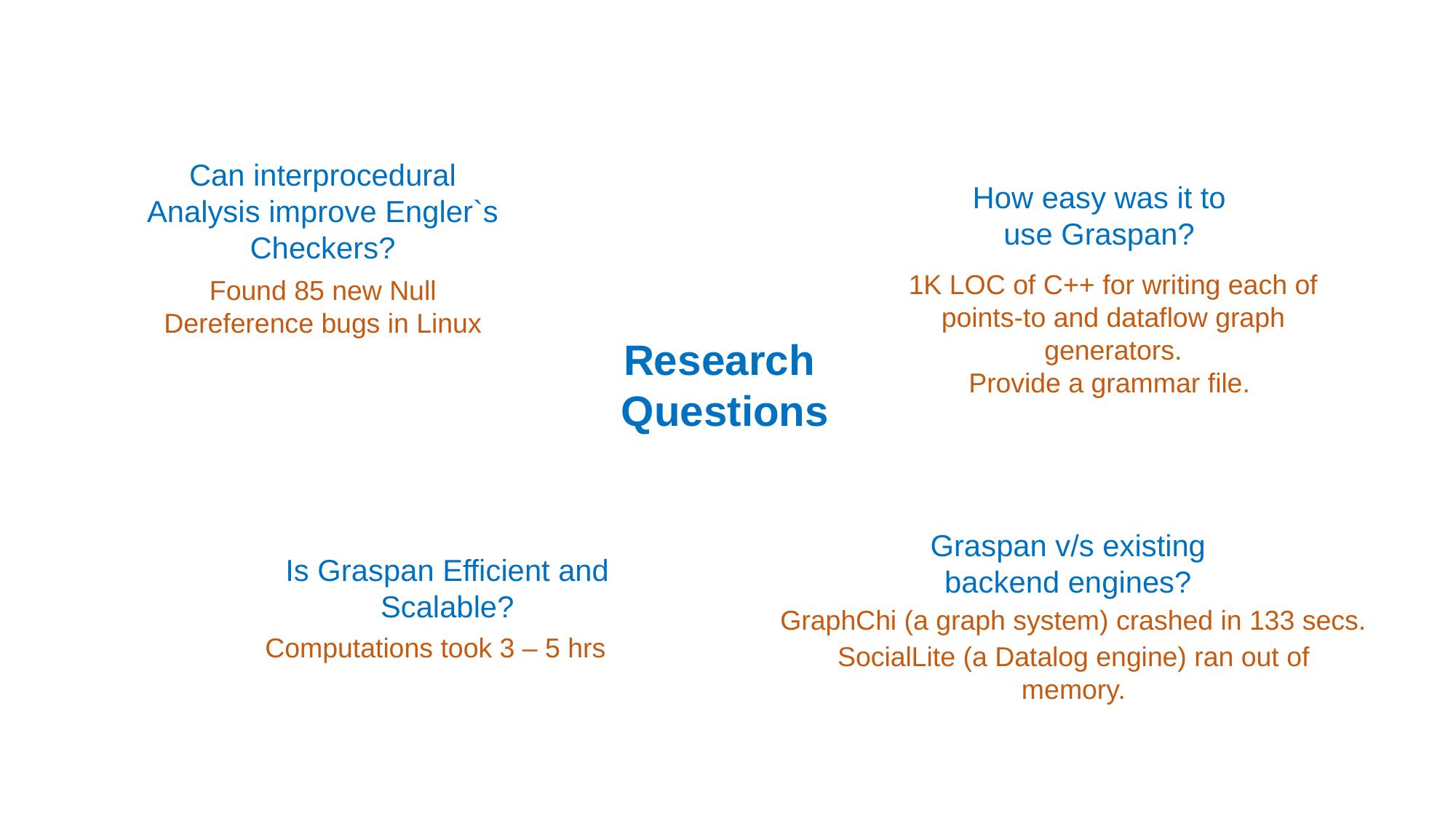

Can interprocedural Analysis improve Engler`s Checkers?
How easy was it to use Graspan?
1K LOC of C++ for writing each of points-to and dataflow graph generators.
Provide a grammar file.
Found 85 new Null Dereference bugs in Linux
Research
Questions
Graspan v/s existing backend engines?
Is Graspan Efficient and Scalable?
GraphChi (a graph system) crashed in 133 secs.
Computations took 3 – 5 hrs
SocialLite (a Datalog engine) ran out of memory.